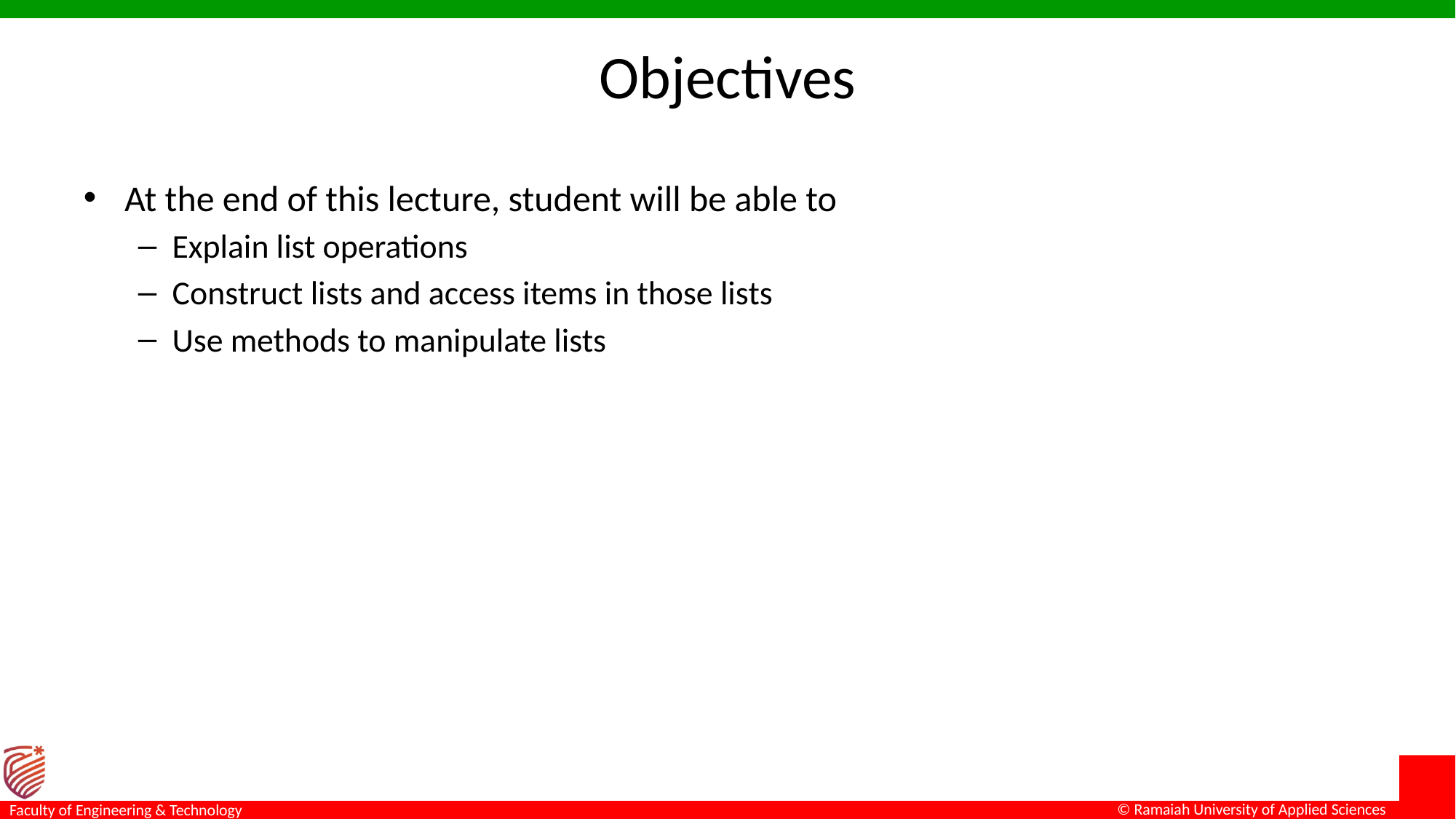

# Objectives
At the end of this lecture, student will be able to
Explain list operations
Construct lists and access items in those lists
Use methods to manipulate lists